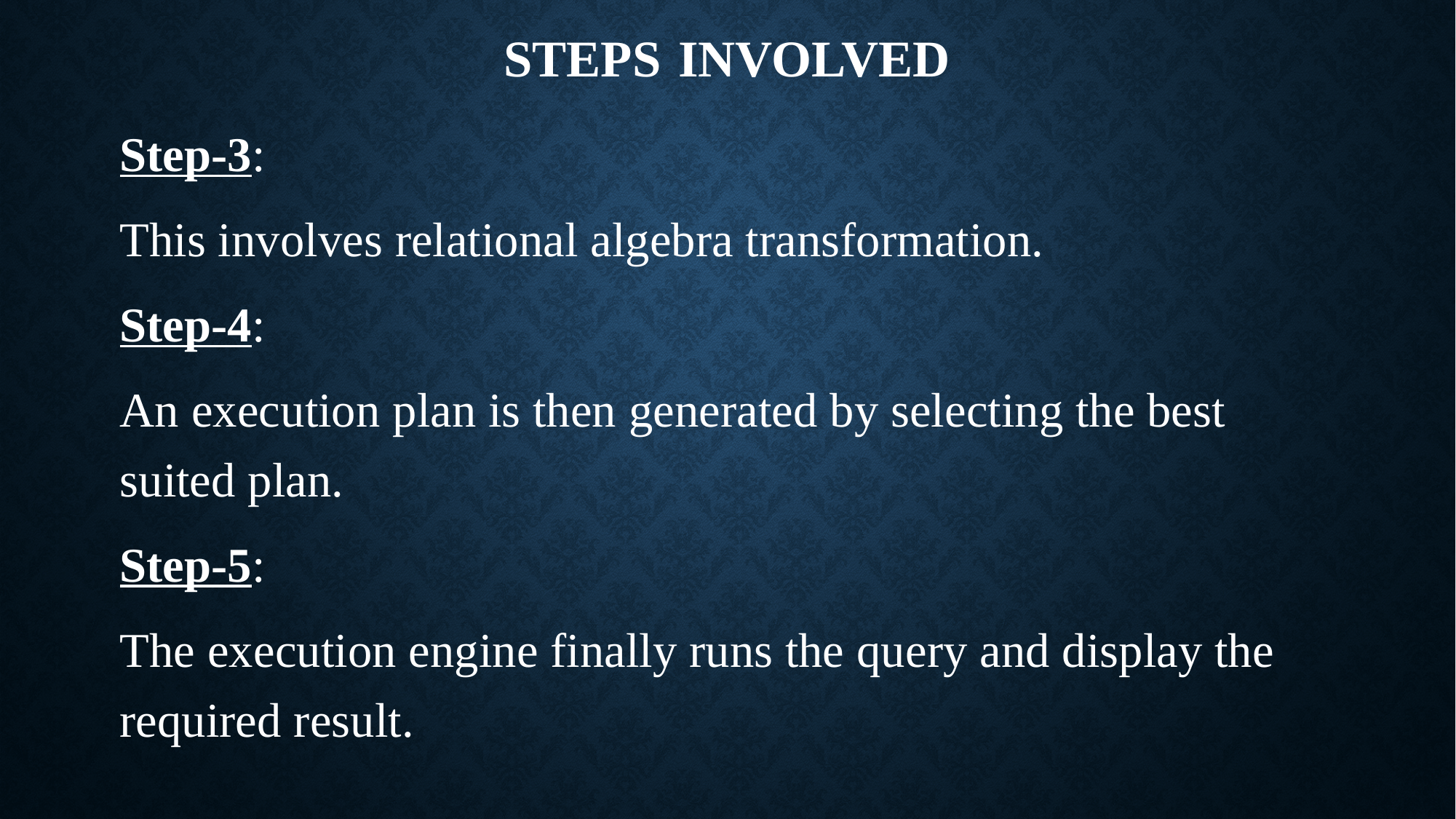

# STEPS INVOLVED
Step-3:
This involves relational algebra transformation.
Step-4:
An execution plan is then generated by selecting the best suited plan.
Step-5:
The execution engine finally runs the query and display the required result.